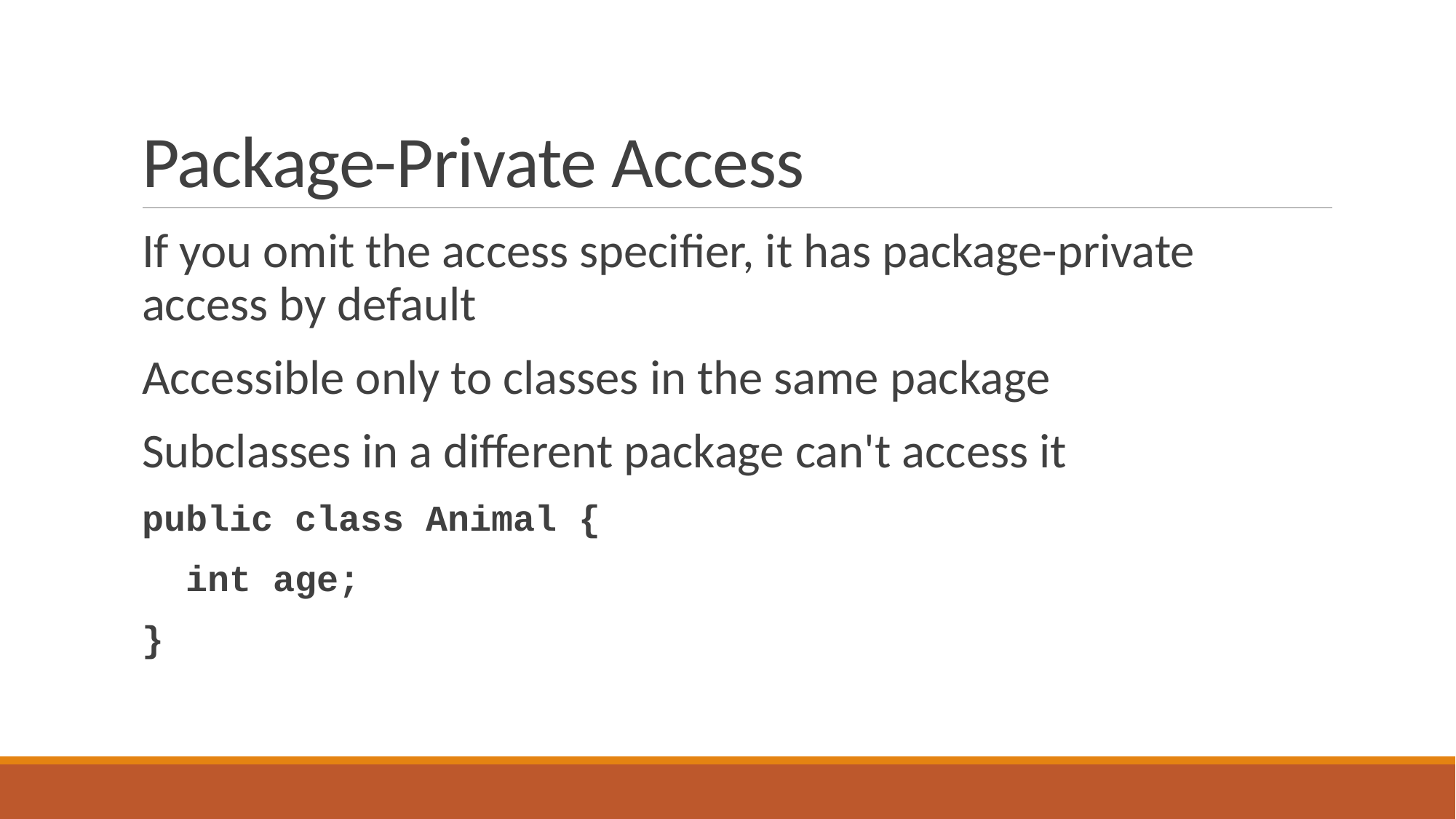

# Package-Private Access
If you omit the access specifier, it has package-private access by default
Accessible only to classes in the same package
Subclasses in a different package can't access it
public class Animal {
  int age;
}